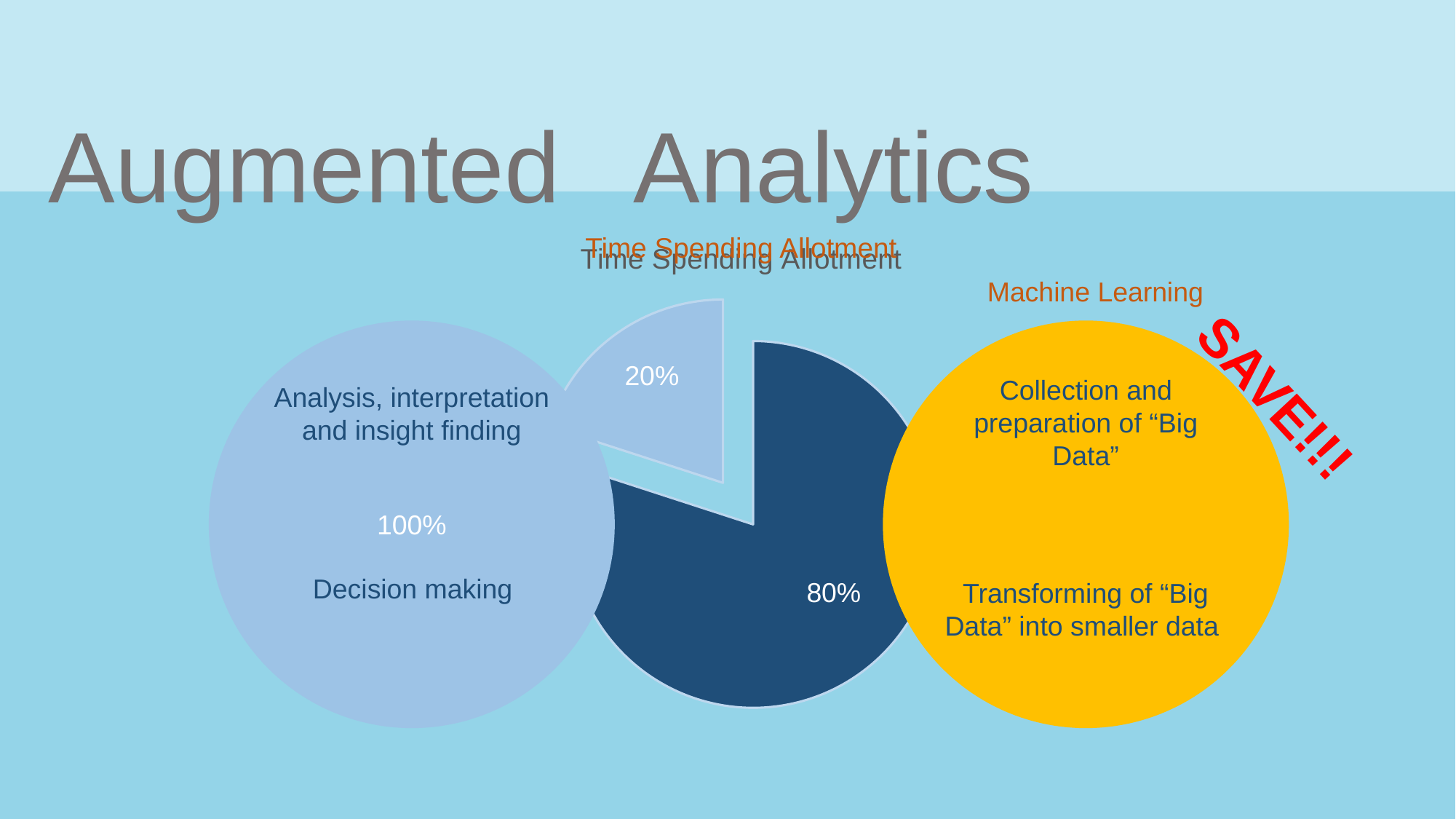

Augmented
Analytics

### Chart: Time Spending Allotment

| Category | Time Spending Allotment |
|---|---|
|  | 80.0 |
|  | 20.0 |
Time Spending Allotment
Machine Learning

20%
SAVE!!!
Collection and preparation of “Big Data”
Analysis, interpretation and insight finding
100%
Decision making
80%
Transforming of “Big Data” into smaller data